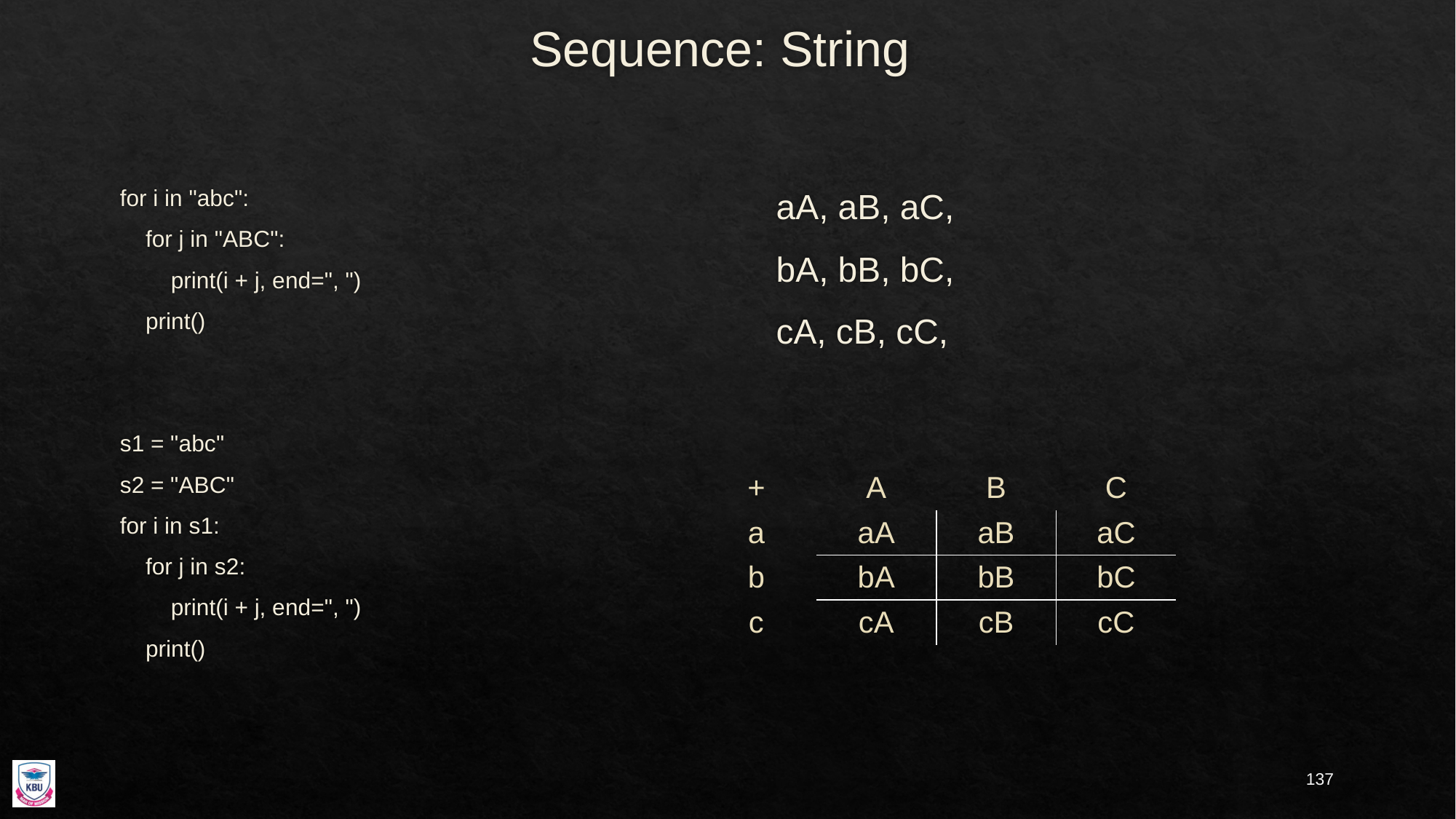

# Sequence: String
for i in "abc":
    for j in "ABC":
        print(i + j, end=", ")
    print()

s1 = "abc"
s2 = "ABC"
for i in s1:
    for j in s2:
        print(i + j, end=", ")
    print()
aA, aB, aC,
bA, bB, bC,
cA, cB, cC,
| + | A | B | C |
| --- | --- | --- | --- |
| a | aA | aB | aC |
| b | bA | bB | bC |
| c | cA | cB | cC |
137